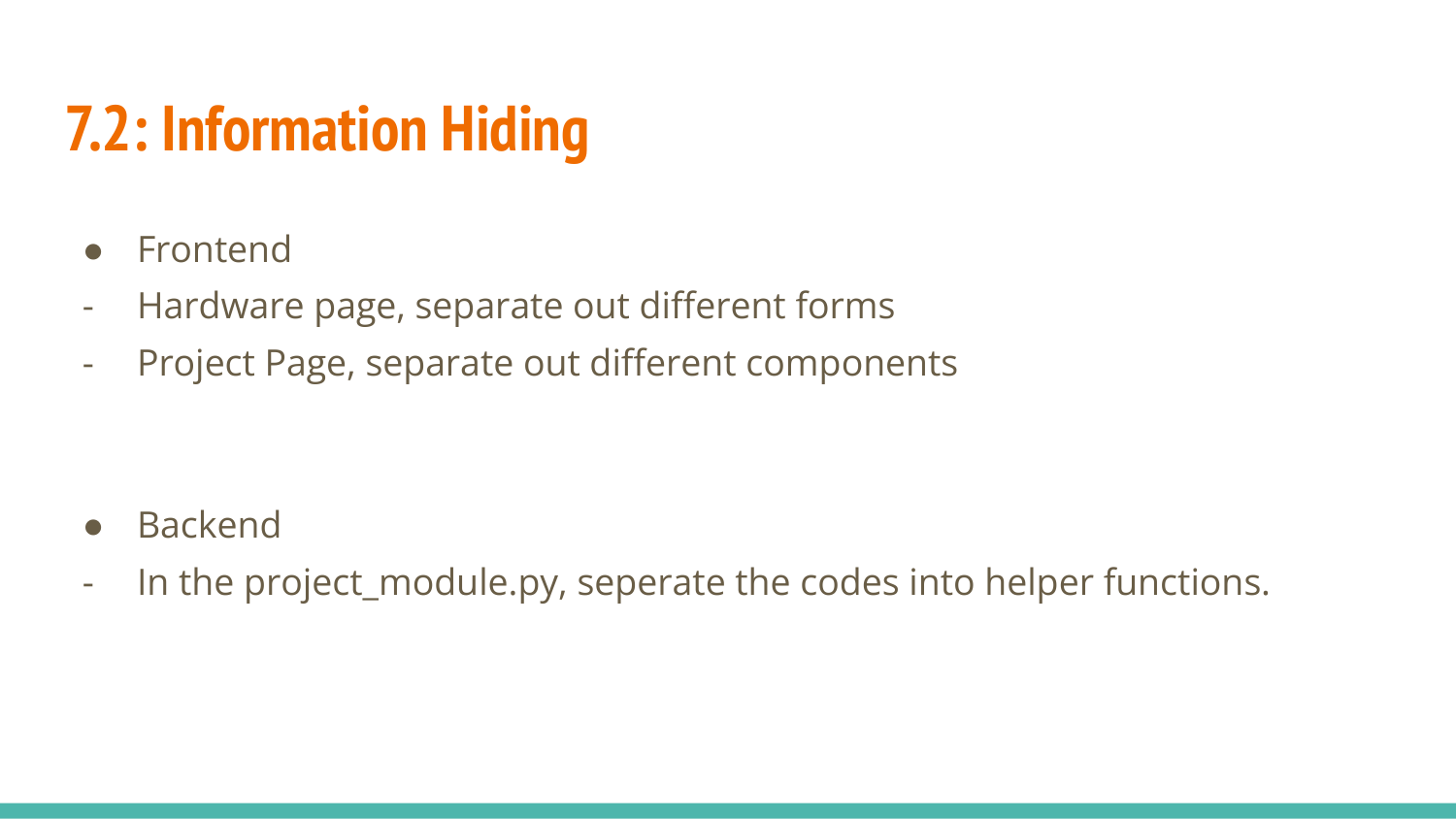

# 7.2: Information Hiding
Frontend
Hardware page, separate out different forms
Project Page, separate out different components

Backend
In the project_module.py, seperate the codes into helper functions.